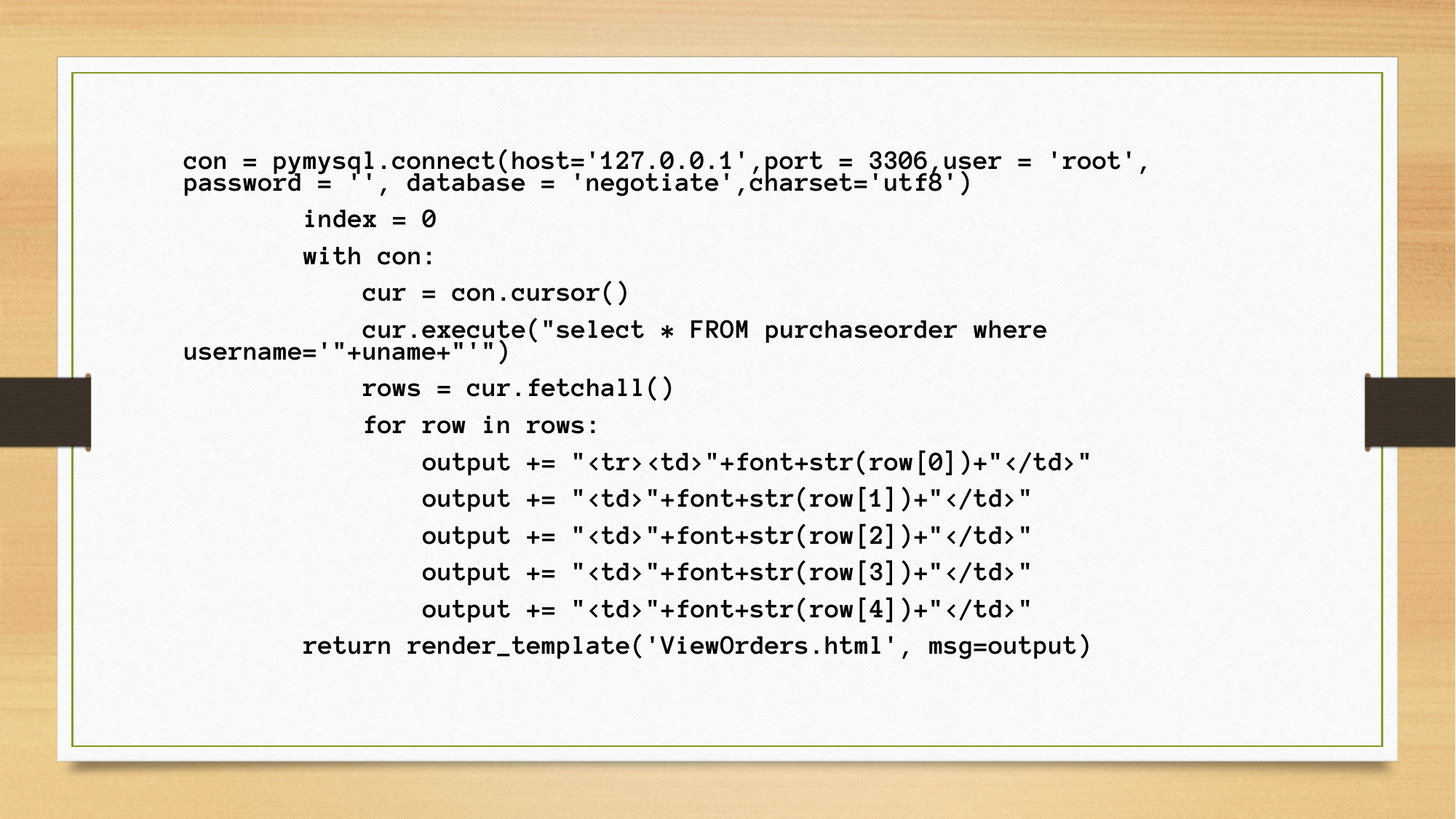

con = pymysql.connect(host='127.0.0.1',port = 3306,user = 'root', password = '', database = 'negotiate',charset='utf8')
        index = 0
        with con:
            cur = con.cursor()
            cur.execute("select * FROM purchaseorder where username='"+uname+"'")
            rows = cur.fetchall()
            for row in rows:
                output += "<tr><td>"+font+str(row[0])+"</td>"
                output += "<td>"+font+str(row[1])+"</td>"
                output += "<td>"+font+str(row[2])+"</td>"
                output += "<td>"+font+str(row[3])+"</td>"
                output += "<td>"+font+str(row[4])+"</td>"
        return render_template('ViewOrders.html', msg=output)